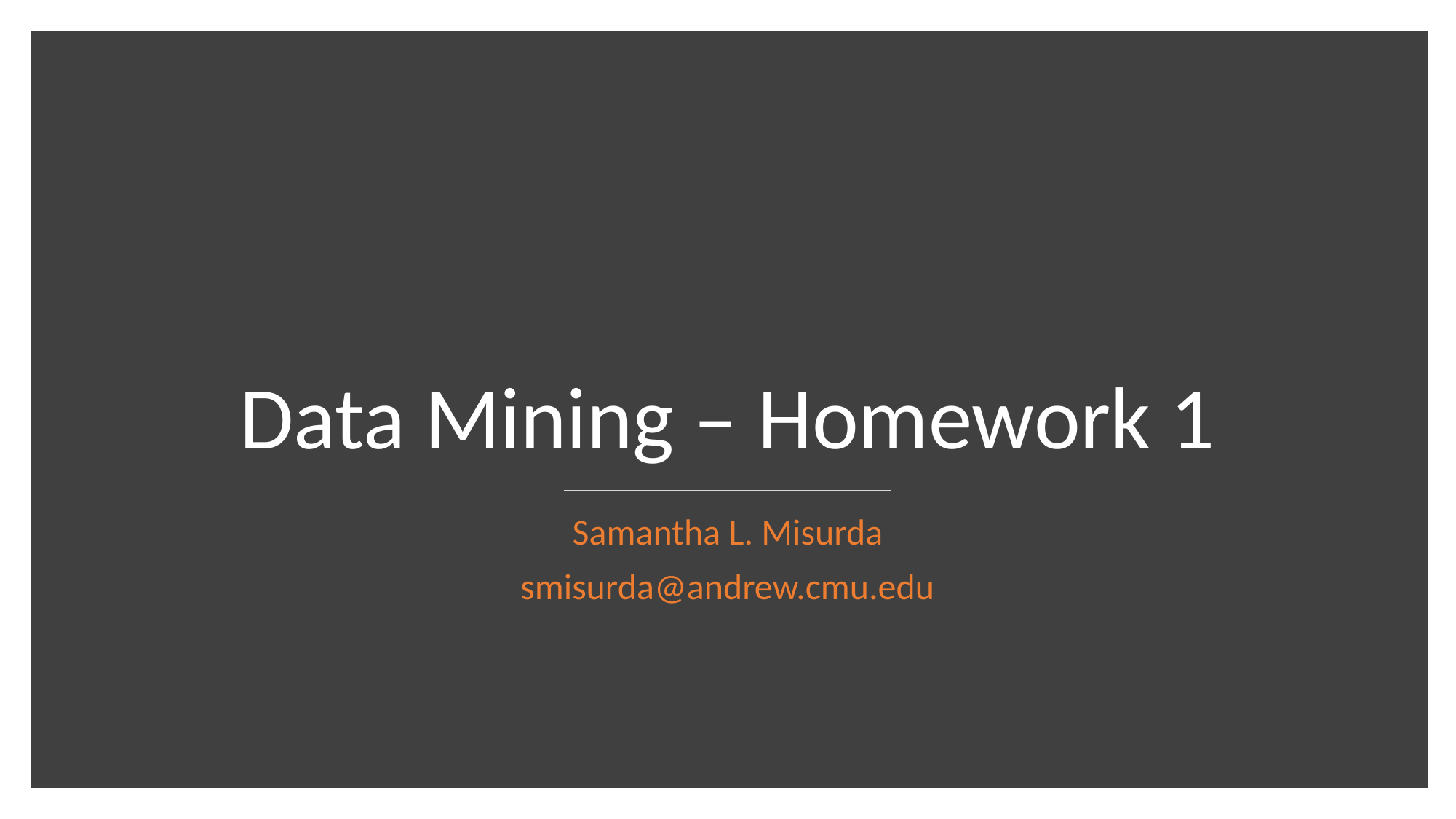

# Data Mining – Homework 1
Samantha L. Misurda
smisurda@andrew.cmu.edu